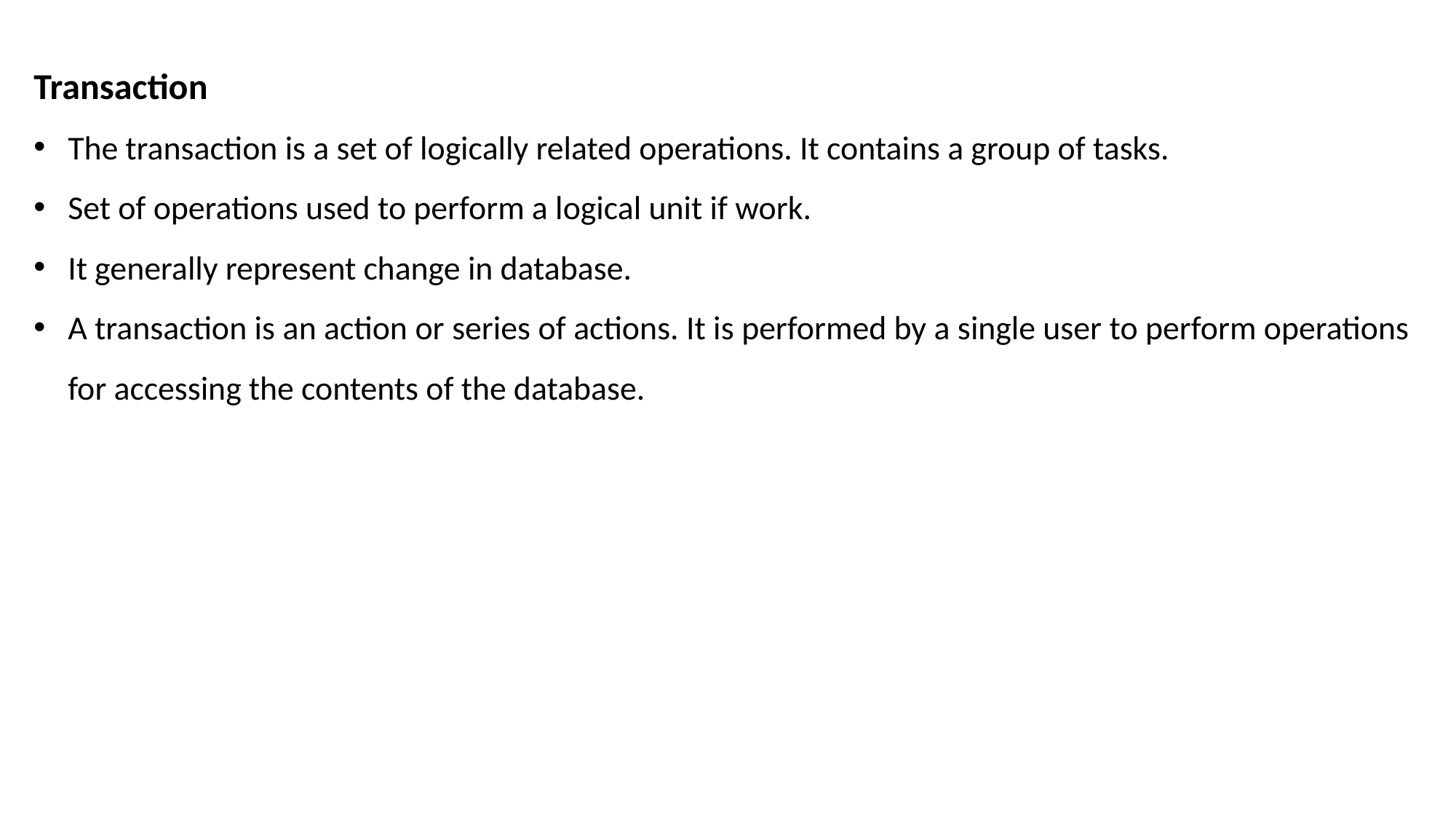

Transaction
The transaction is a set of logically related operations. It contains a group of tasks.
Set of operations used to perform a logical unit if work.
It generally represent change in database.
A transaction is an action or series of actions. It is performed by a single user to perform operations for accessing the contents of the database.